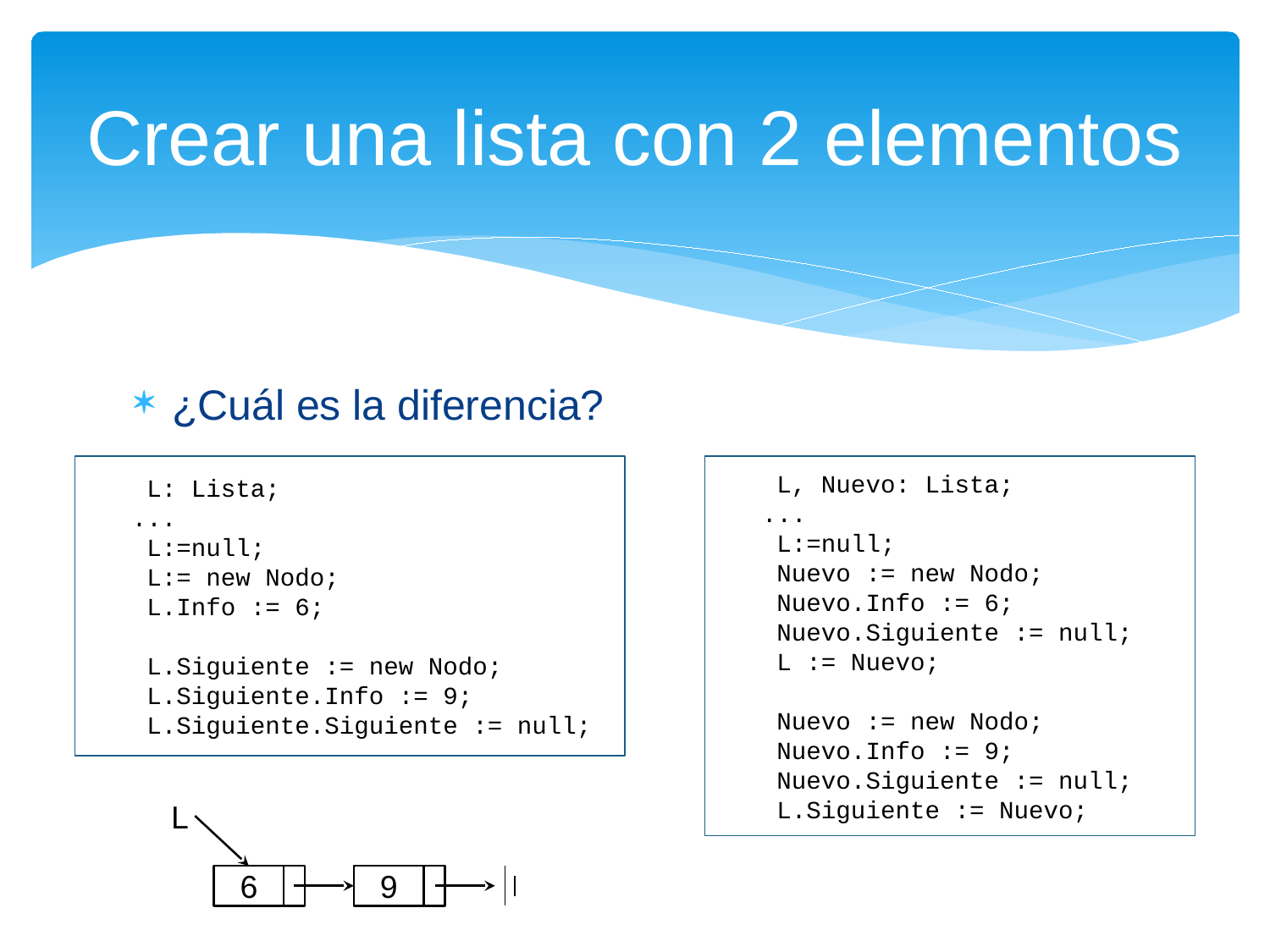

# Crear una lista con 2 elementos
¿Cuál es la diferencia?
    L: Lista;
   ...
    L:=null;
    L:= new Nodo;
    L.Info := 6;

    L.Siguiente := new Nodo;
    L.Siguiente.Info := 9;
    L.Siguiente.Siguiente := null;
    L, Nuevo: Lista;
   ...
    L:=null;
    Nuevo := new Nodo;
    Nuevo.Info := 6;
    Nuevo.Siguiente := null;
    L := Nuevo;

    Nuevo := new Nodo;
    Nuevo.Info := 9;
    Nuevo.Siguiente := null;
    L.Siguiente := Nuevo;
L
6

9